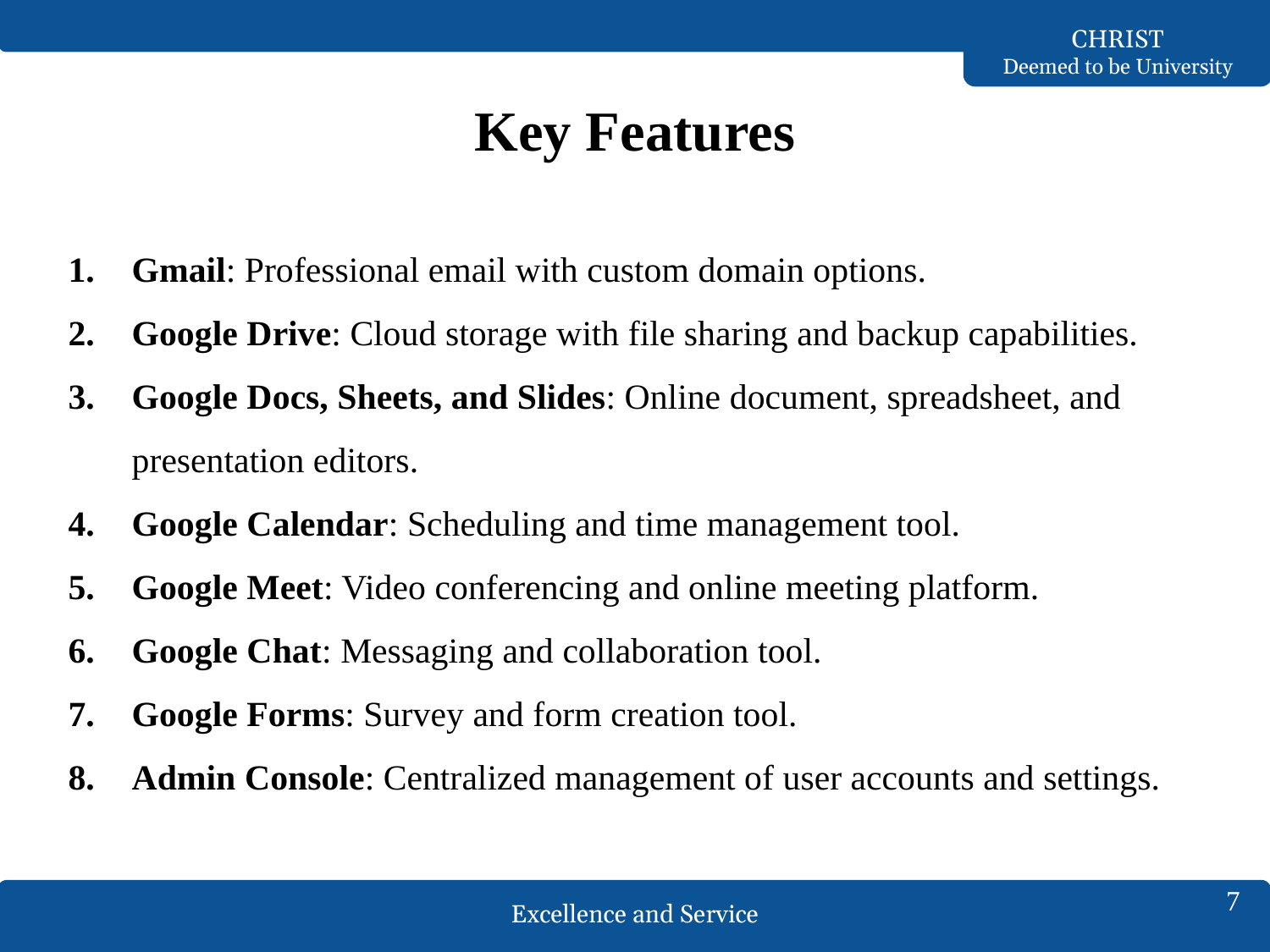

# Key Features
Gmail: Professional email with custom domain options.
Google Drive: Cloud storage with file sharing and backup capabilities.
Google Docs, Sheets, and Slides: Online document, spreadsheet, and presentation editors.
Google Calendar: Scheduling and time management tool.
Google Meet: Video conferencing and online meeting platform.
Google Chat: Messaging and collaboration tool.
Google Forms: Survey and form creation tool.
Admin Console: Centralized management of user accounts and settings.
7